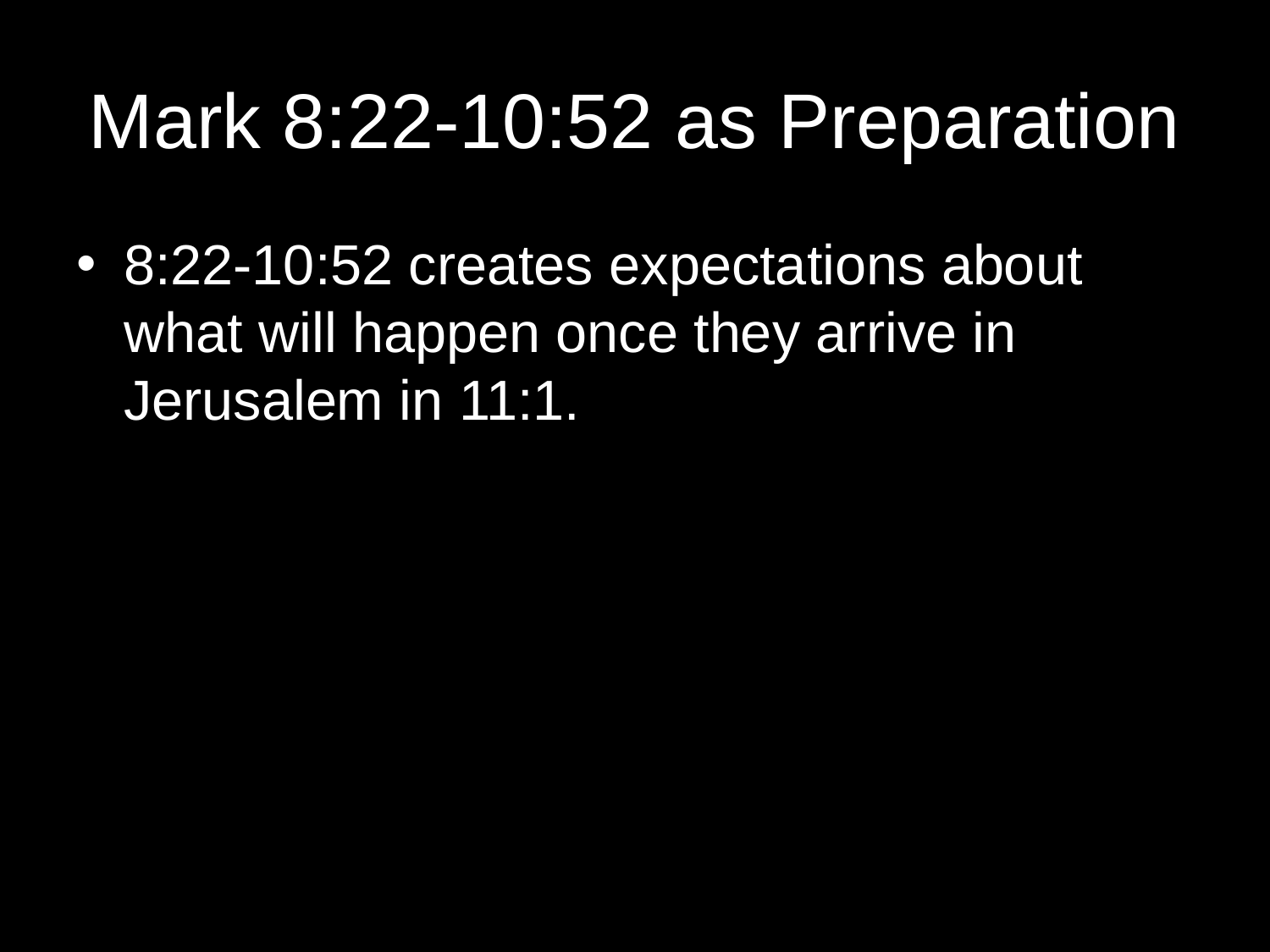

# Mark 8:22-10:52 as Preparation
8:22-10:52 creates expectations about what will happen once they arrive in Jerusalem in 11:1.